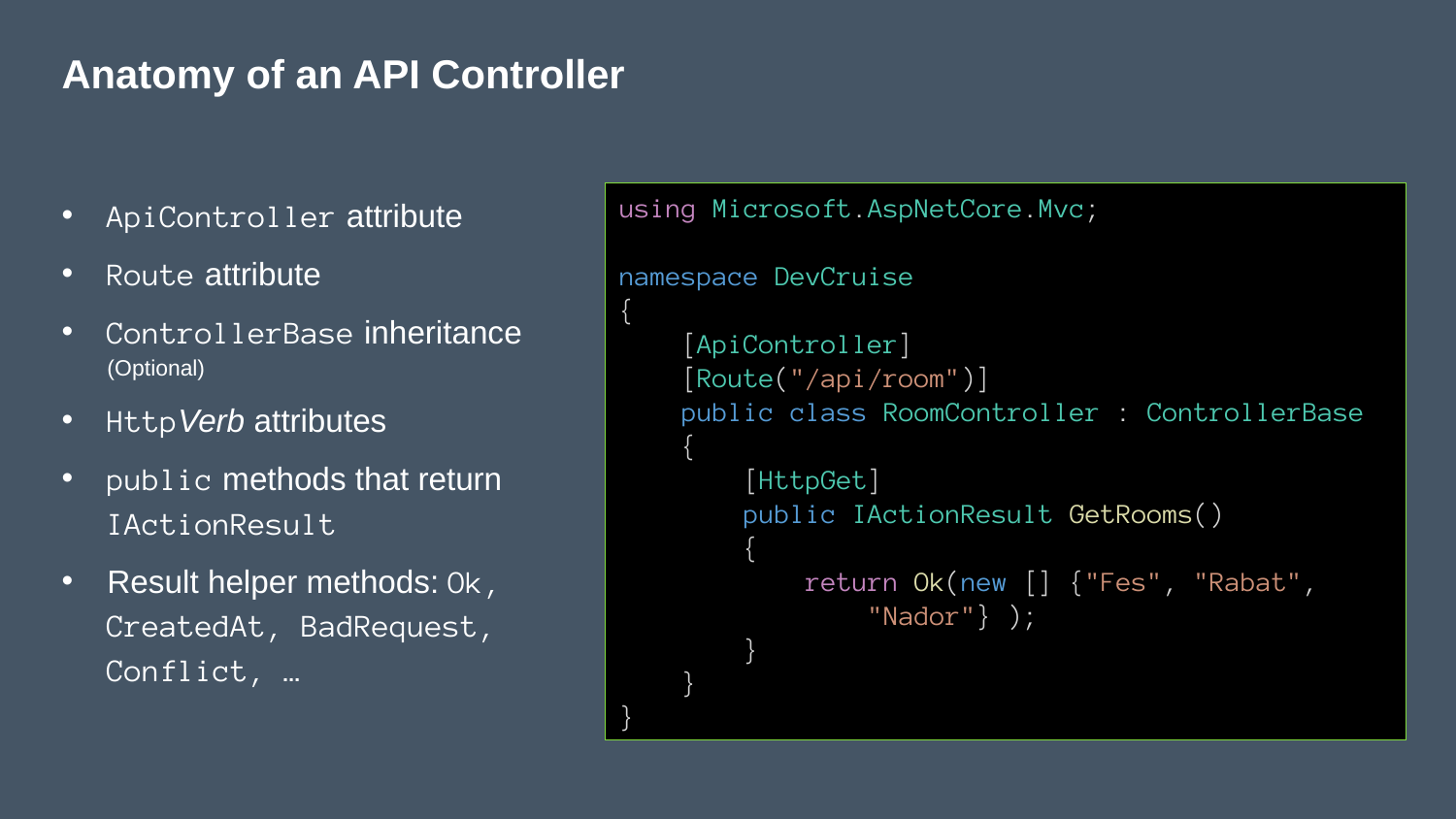

# Anatomy of an API Controller
ApiController attribute
Route attribute
ControllerBase inheritance (Optional)
HttpVerb attributes
public methods that return IActionResult
Result helper methods: Ok, CreatedAt, BadRequest, Conflict, …
using Microsoft.AspNetCore.Mvc;
namespace DevCruise
{
    [ApiController]
    [Route("/api/room")]
    public class RoomController : ControllerBase
    {
        [HttpGet]
        public IActionResult GetRooms()
        {
            return Ok(new [] {"Fes", "Rabat",
                "Nador"} );
        }
    }
}